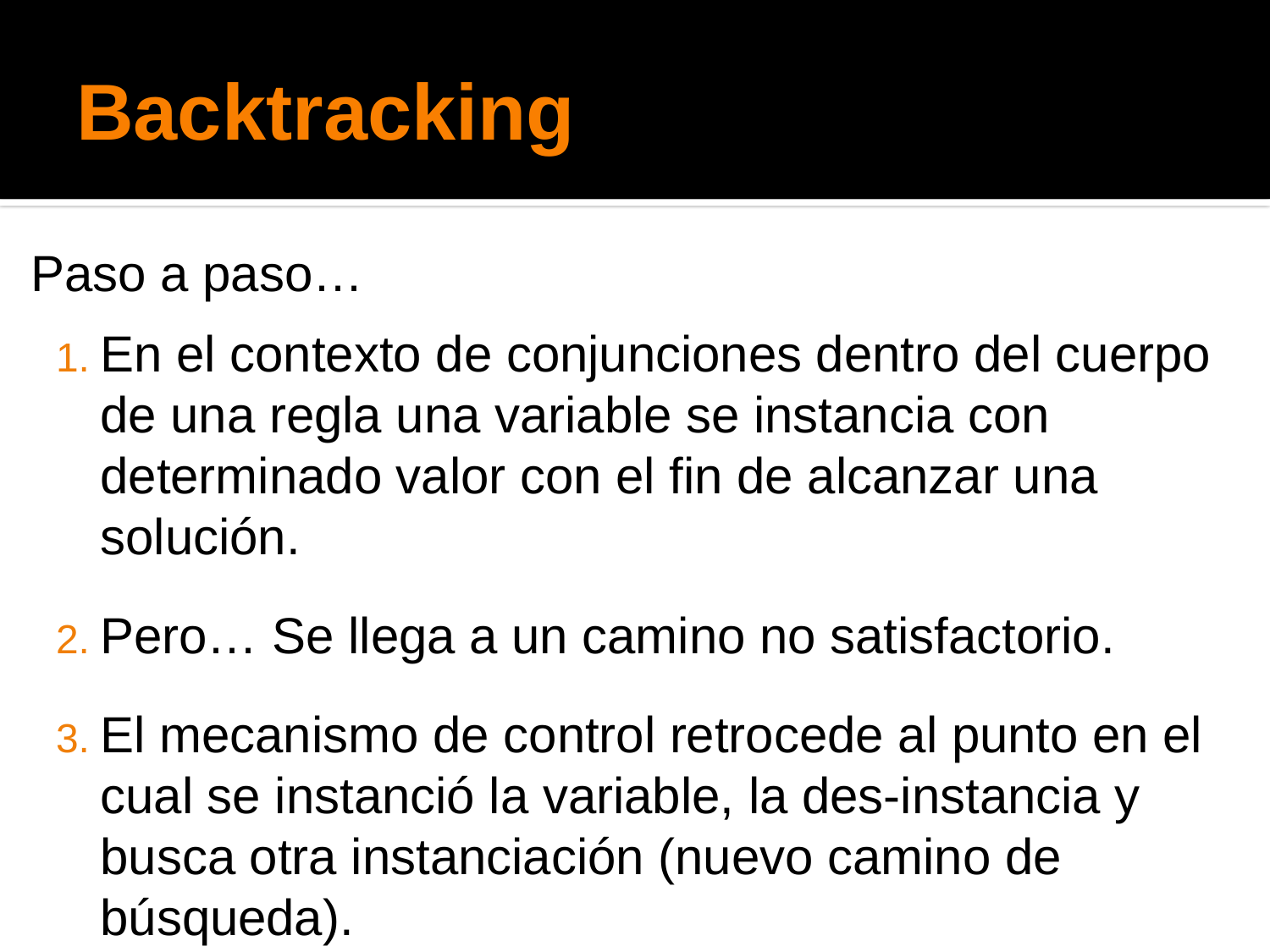

# Backtracking
Paso a paso…
En el contexto de conjunciones dentro del cuerpo de una regla una variable se instancia con determinado valor con el fin de alcanzar una solución.
Pero… Se llega a un camino no satisfactorio.
El mecanismo de control retrocede al punto en el cual se instanció la variable, la des-instancia y busca otra instanciación (nuevo camino de búsqueda).